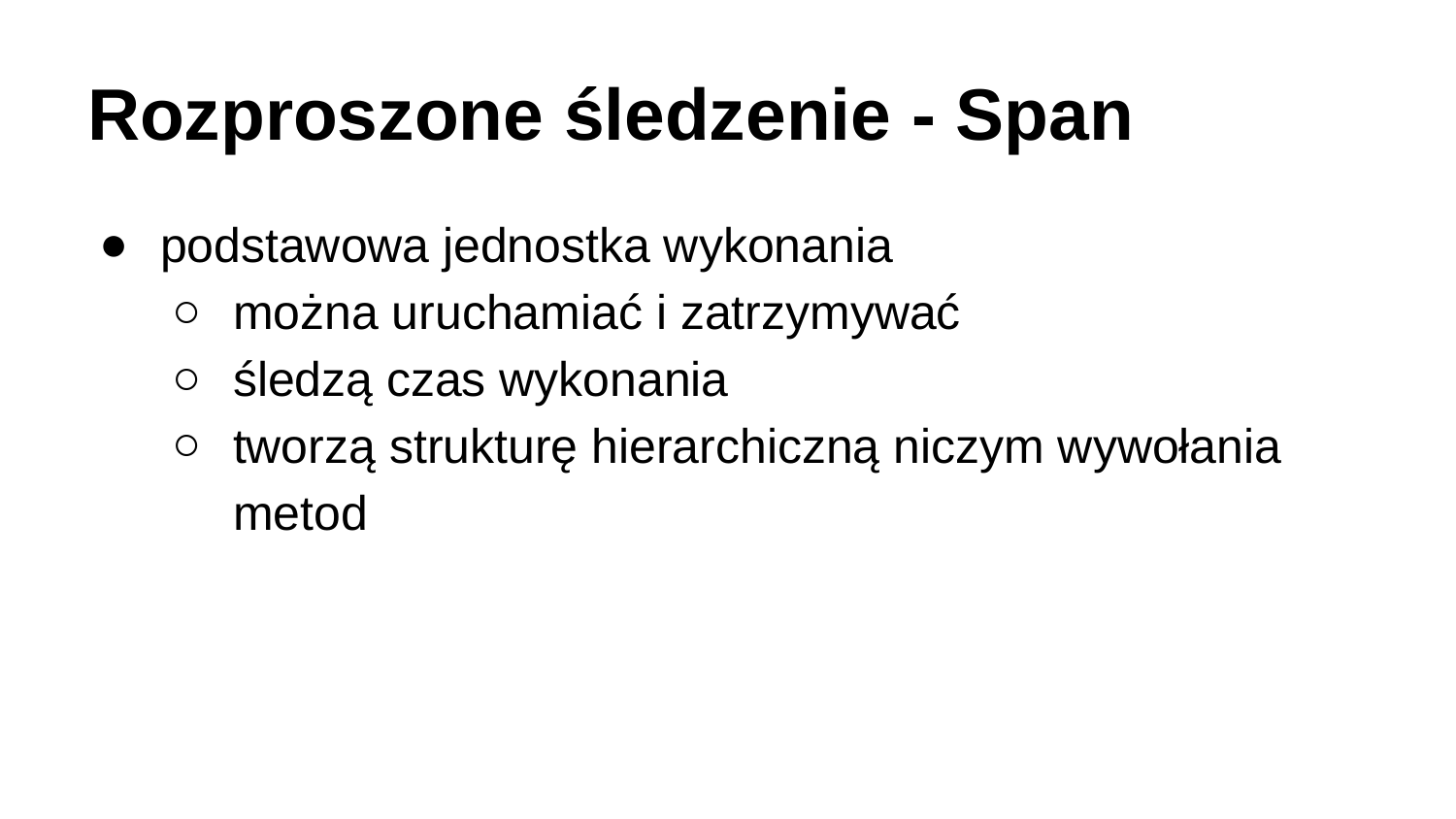

# Rozproszone śledzenie - Span
podstawowa jednostka wykonania
można uruchamiać i zatrzymywać
śledzą czas wykonania
tworzą strukturę hierarchiczną niczym wywołania metod